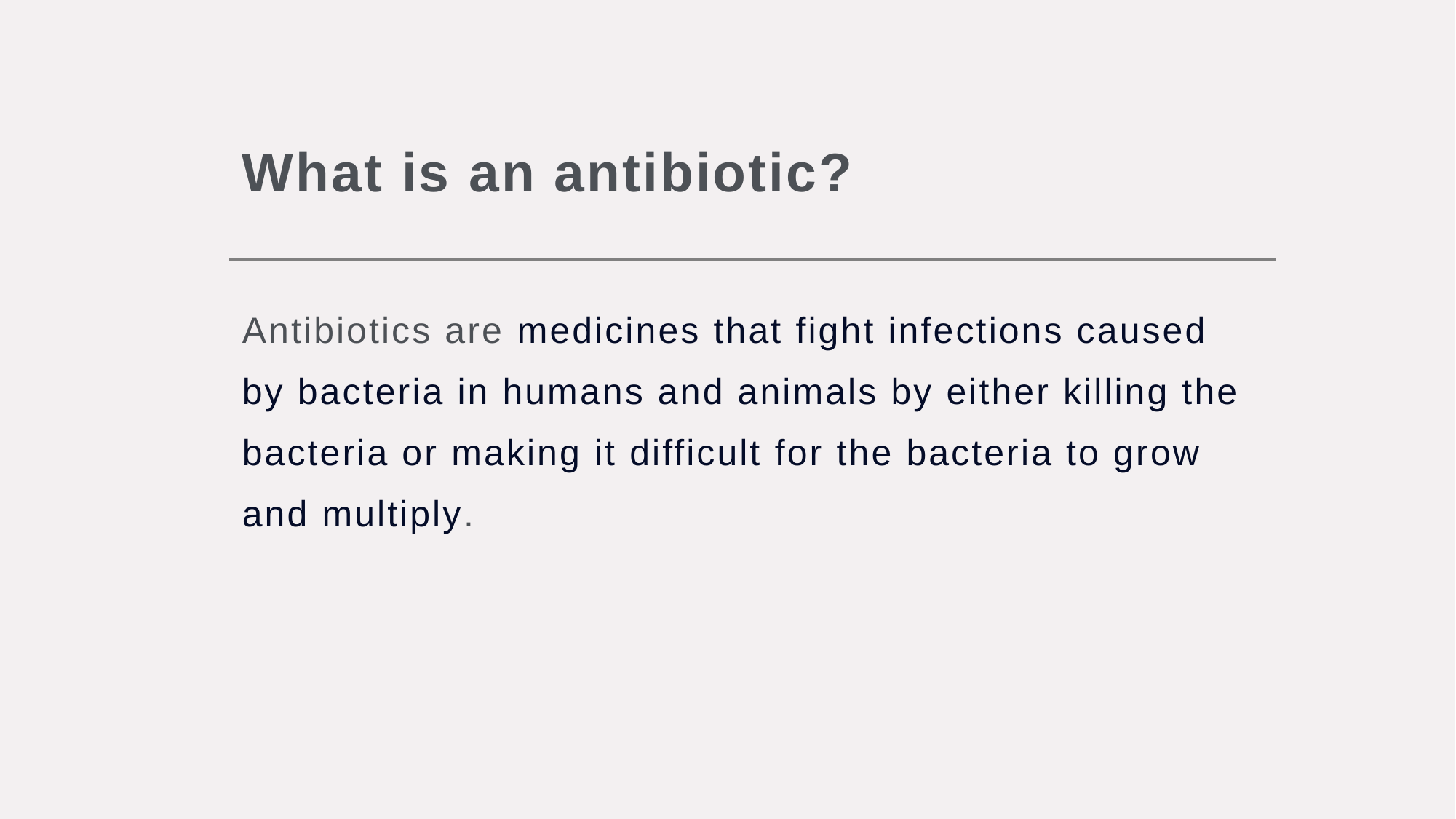

# What is an antibiotic?
Antibiotics are medicines that fight infections caused by bacteria in humans and animals by either killing the bacteria or making it difficult for the bacteria to grow and multiply.